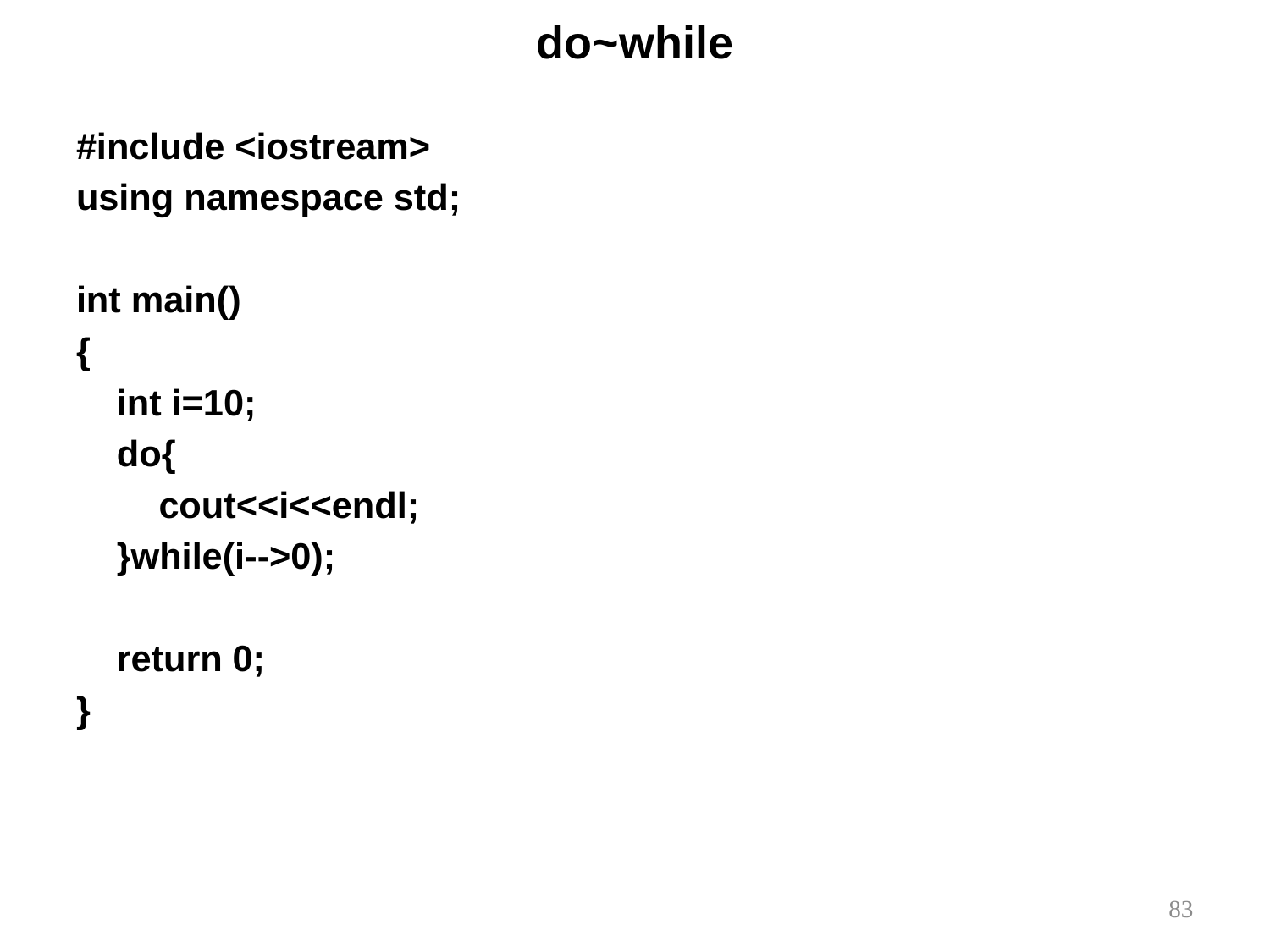

# do~while
#include <iostream>
using namespace std;

int main()
{
    int i=10;
    do{
	cout<<i<<endl;
    }while(i-->0);

    return 0;
}

83